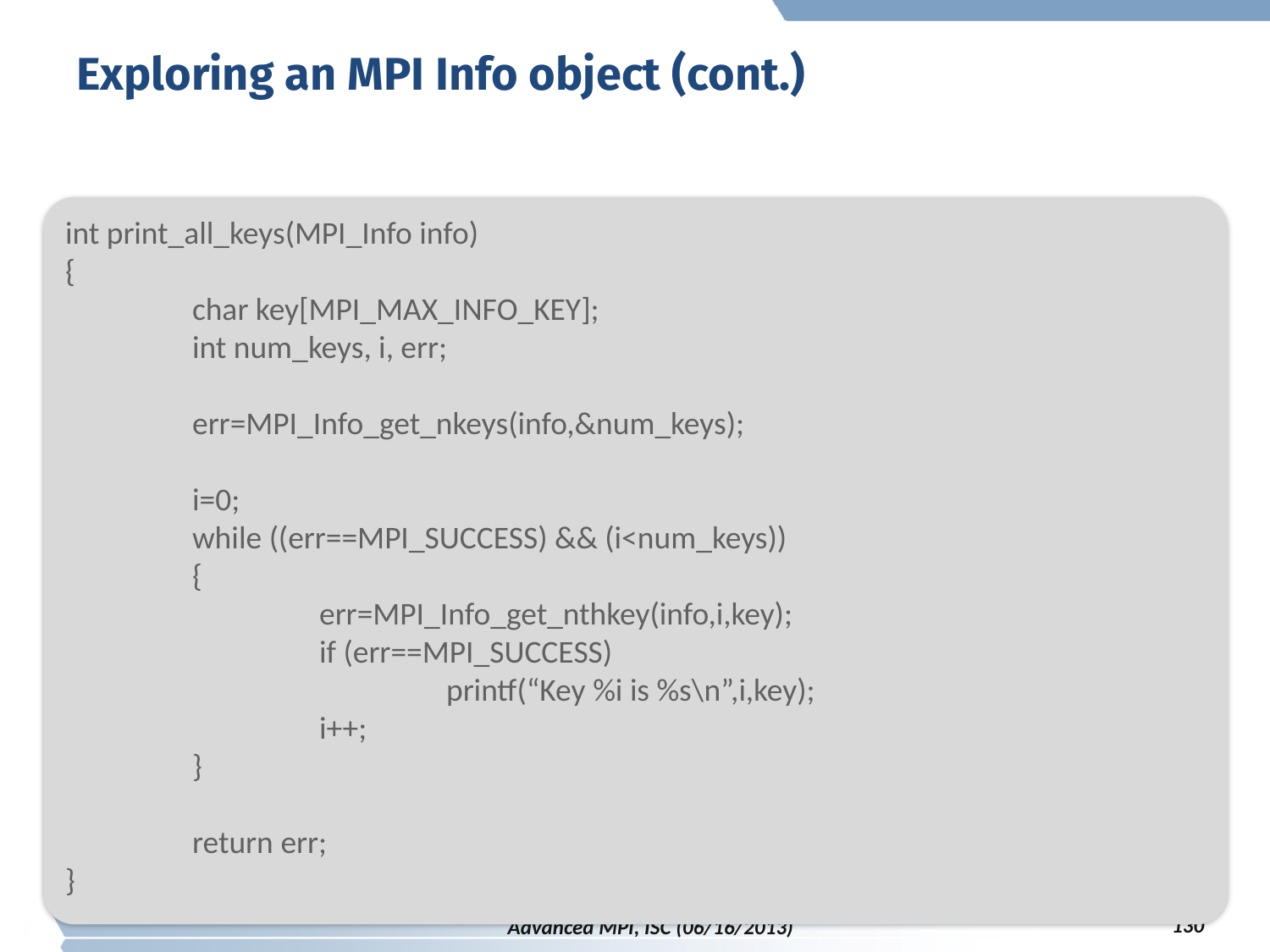

# Exploring an MPI Info object (cont.)
int print_all_keys(MPI_Info info)
{
	char key[MPI_MAX_INFO_KEY];
	int num_keys, i, err;

	err=MPI_Info_get_nkeys(info,&num_keys);

	i=0;
	while ((err==MPI_SUCCESS) && (i<num_keys))
	{
		err=MPI_Info_get_nthkey(info,i,key);
		if (err==MPI_SUCCESS)
			printf(“Key %i is %s\n”,i,key);
		i++;
	}

	return err;
}

130
Advanced MPI, ISC (06/16/2013)